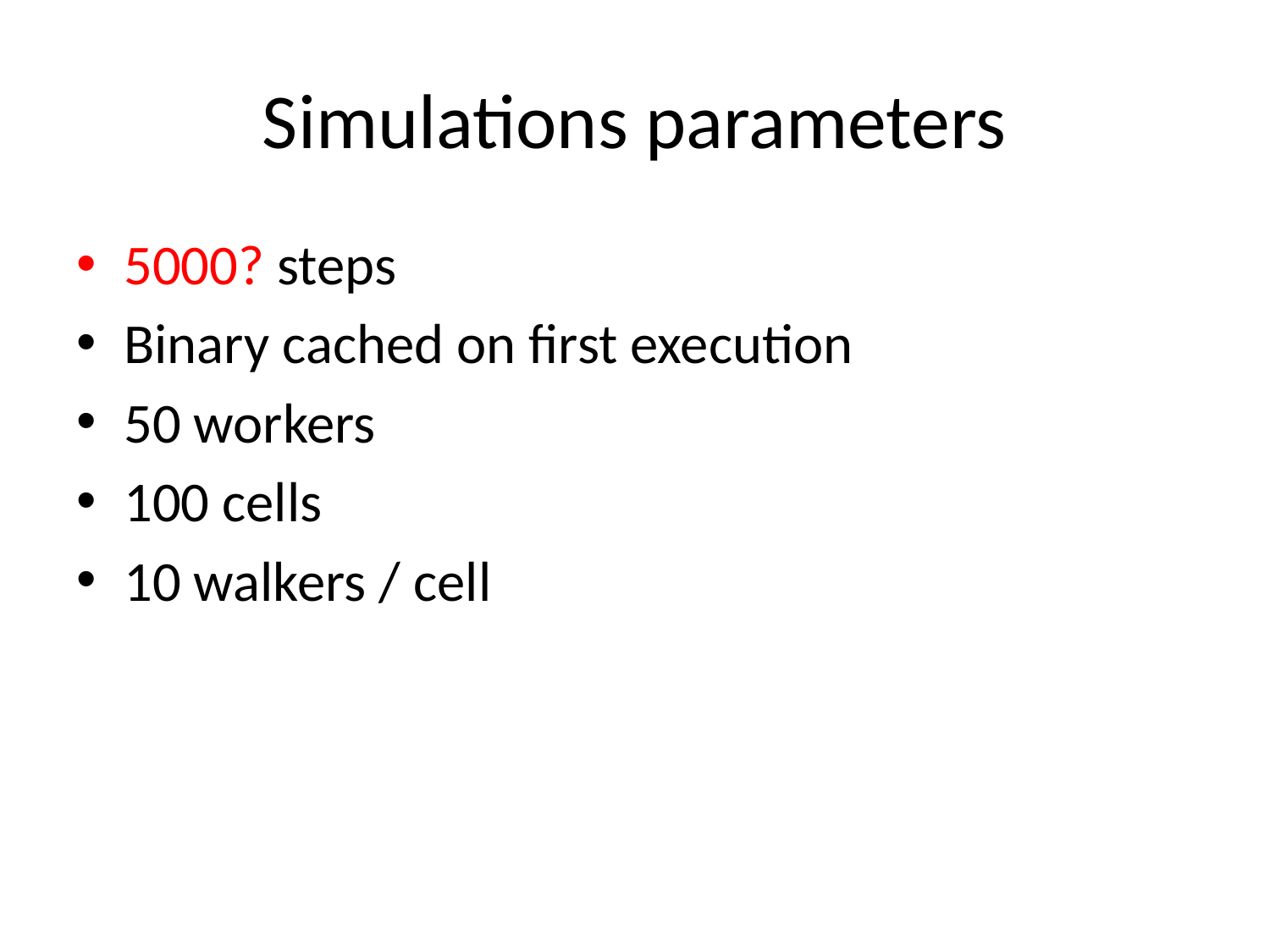

# Simulations parameters
5000? steps
Binary cached on first execution
50 workers
100 cells
10 walkers / cell